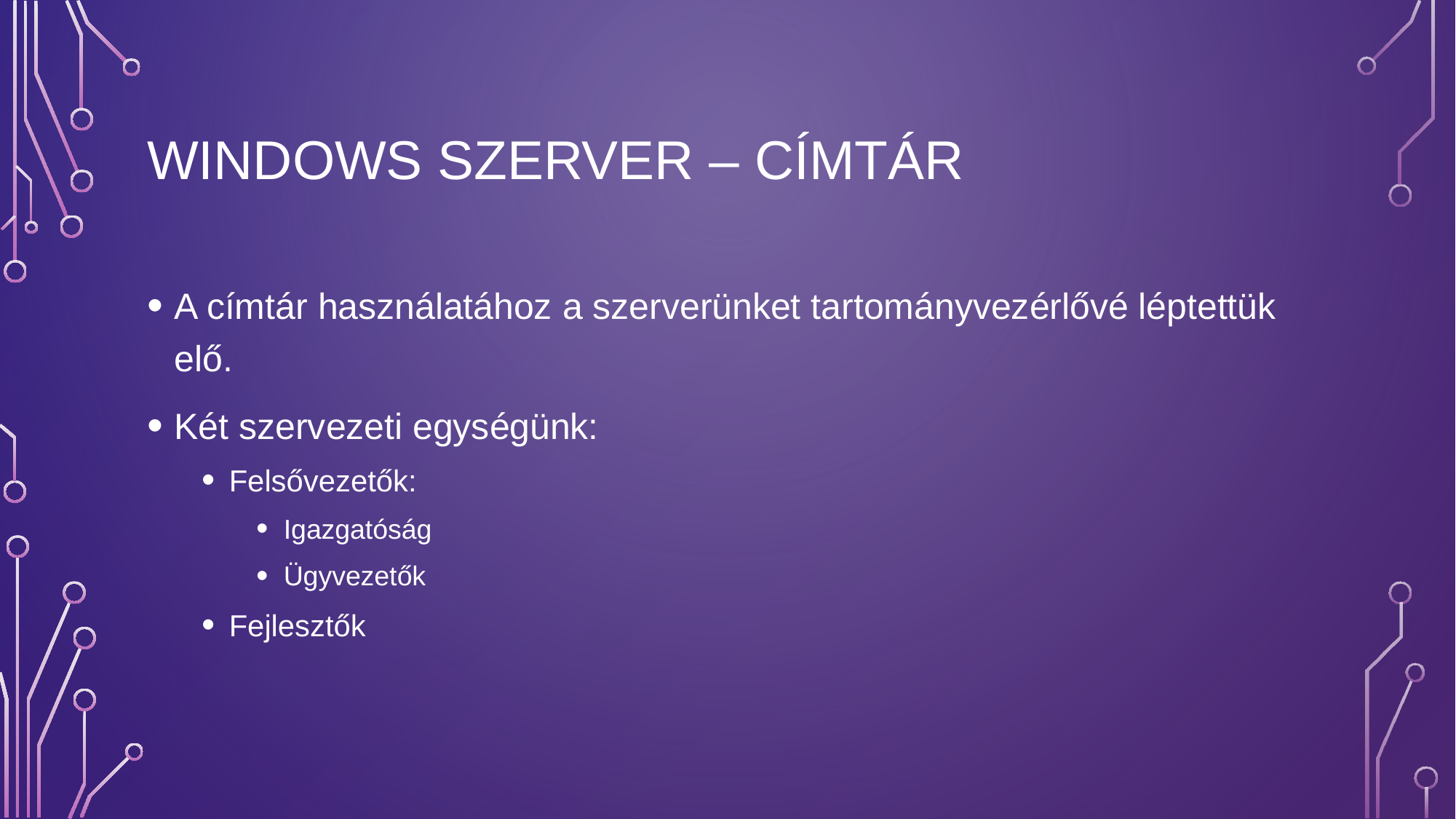

# Windows Szerver – Címtár
A címtár használatához a szerverünket tartományvezérlővé léptettük elő.
Két szervezeti egységünk:
Felsővezetők:
Igazgatóság
Ügyvezetők
Fejlesztők